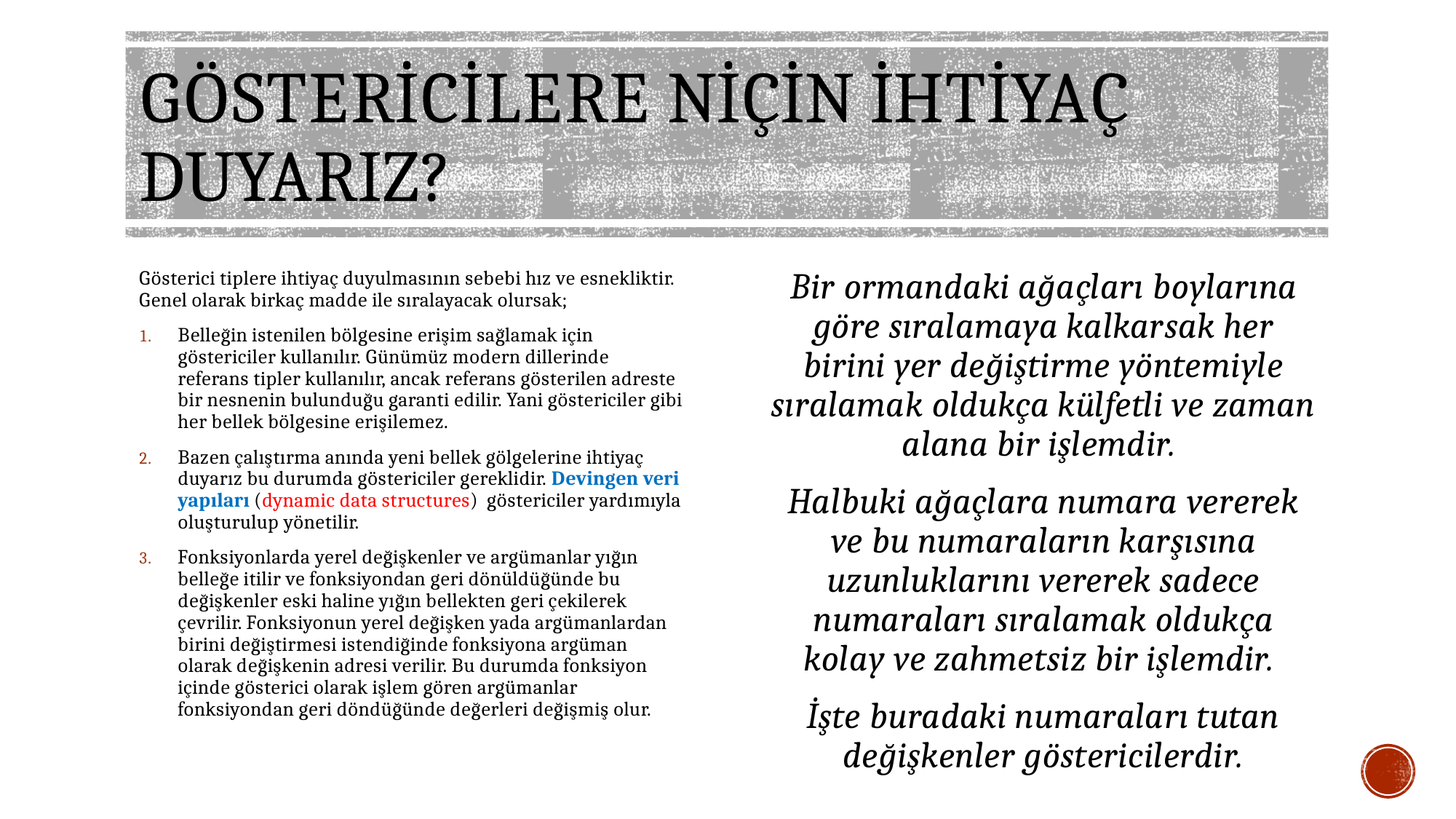

# GÖSTERİCİLERE NİÇİN İHTİYAÇ DUYARIZ?
Gösterici tiplere ihtiyaç duyulmasının sebebi hız ve esnekliktir. Genel olarak birkaç madde ile sıralayacak olursak;
Belleğin istenilen bölgesine erişim sağlamak için göstericiler kullanılır. Günümüz modern dillerinde referans tipler kullanılır, ancak referans gösterilen adreste bir nesnenin bulunduğu garanti edilir. Yani göstericiler gibi her bellek bölgesine erişilemez.
Bazen çalıştırma anında yeni bellek gölgelerine ihtiyaç duyarız bu durumda göstericiler gereklidir. Devingen veri yapıları (dynamic data structures)  göstericiler yardımıyla oluşturulup yönetilir.
Fonksiyonlarda yerel değişkenler ve argümanlar yığın belleğe itilir ve fonksiyondan geri dönüldüğünde bu değişkenler eski haline yığın bellekten geri çekilerek çevrilir. Fonksiyonun yerel değişken yada argümanlardan birini değiştirmesi istendiğinde fonksiyona argüman olarak değişkenin adresi verilir. Bu durumda fonksiyon içinde gösterici olarak işlem gören argümanlar fonksiyondan geri döndüğünde değerleri değişmiş olur.

Bir ormandaki ağaçları boylarına göre sıralamaya kalkarsak her birini yer değiştirme yöntemiyle sıralamak oldukça külfetli ve zaman alana bir işlemdir.
Halbuki ağaçlara numara vererek ve bu numaraların karşısına uzunluklarını vererek sadece numaraları sıralamak oldukça kolay ve zahmetsiz bir işlemdir.
İşte buradaki numaraları tutan değişkenler göstericilerdir.